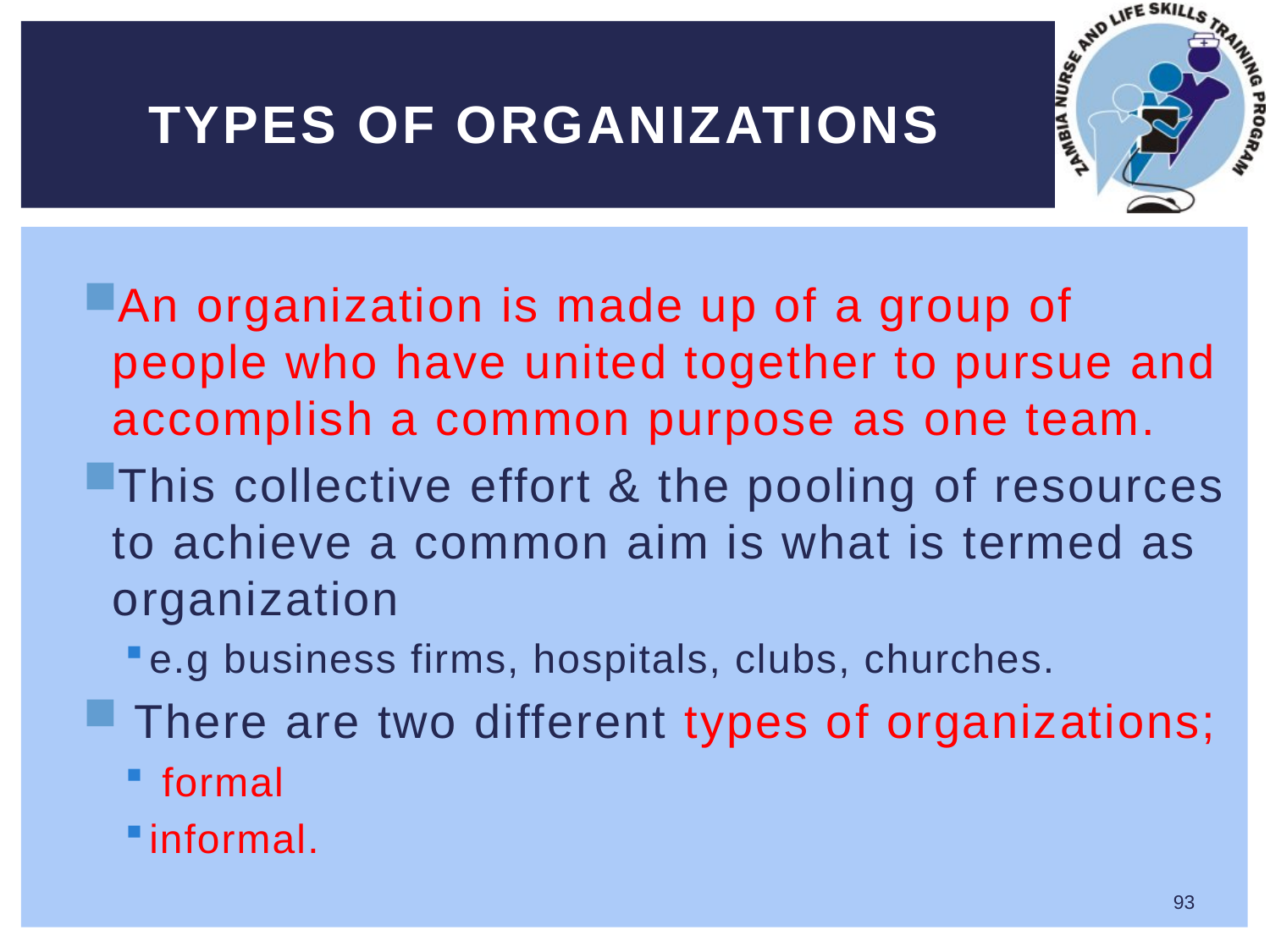

# Types of Organizations
An organization is made up of a group of people who have united together to pursue and accomplish a common purpose as one team.
This collective effort & the pooling of resources to achieve a common aim is what is termed as organization
e.g business firms, hospitals, clubs, churches.
 There are two different types of organizations;
 formal
informal.

93